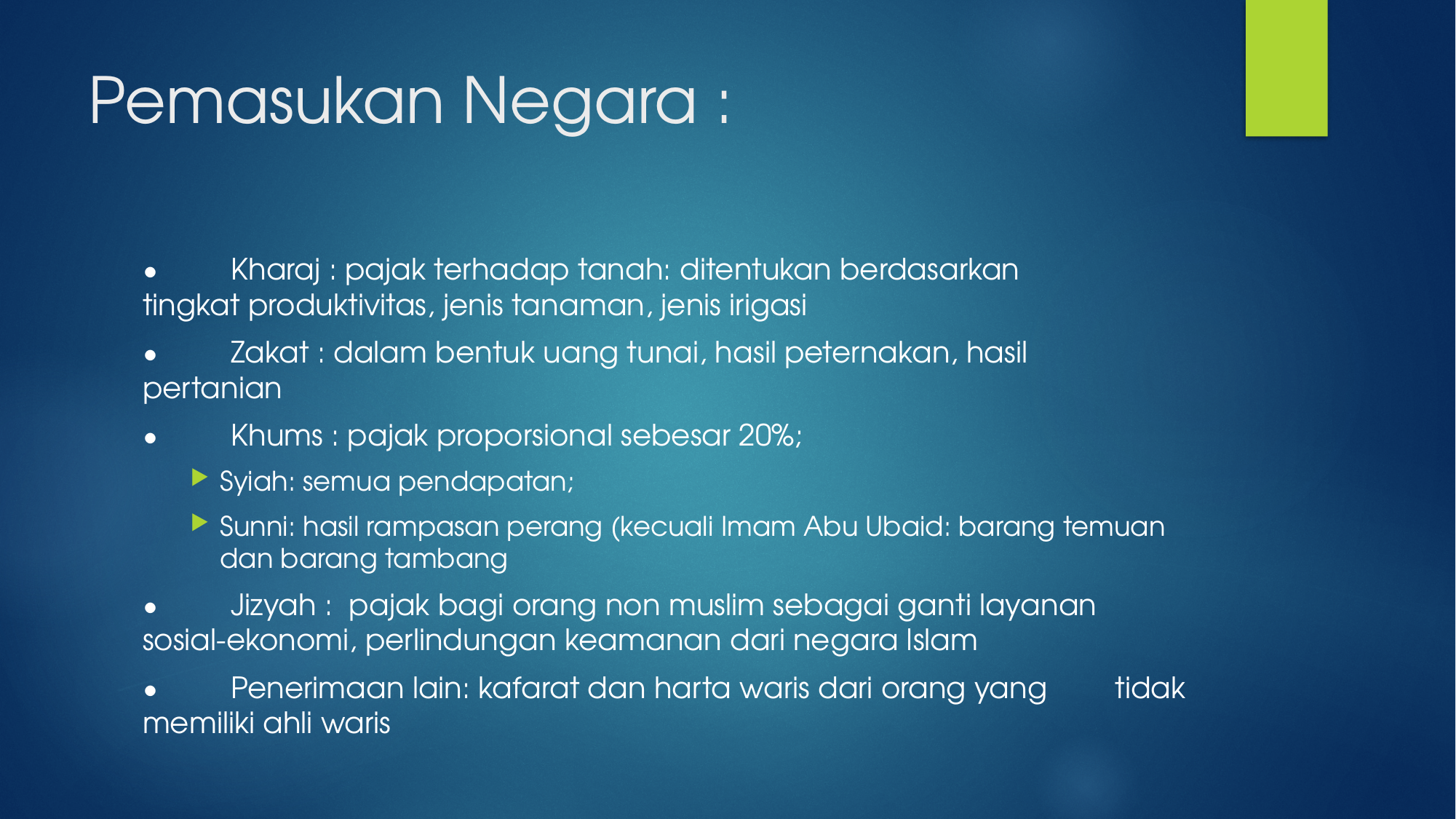

# Pemasukan Negara :
• 	Kharaj : pajak terhadap tanah: ditentukan berdasarkan 	tingkat produktivitas, jenis tanaman, jenis irigasi
• 	Zakat : dalam bentuk uang tunai, hasil peternakan, hasil 	pertanian
• 	Khums : pajak proporsional sebesar 20%;
Syiah: semua pendapatan;
Sunni: hasil rampasan perang (kecuali Imam Abu Ubaid: barang temuan dan barang tambang
• 	Jizyah :  pajak bagi orang non muslim sebagai ganti layanan 	sosial-ekonomi, perlindungan keamanan dari negara Islam
• 	Penerimaan lain: kafarat dan harta waris dari orang yang 	tidak memiliki ahli waris